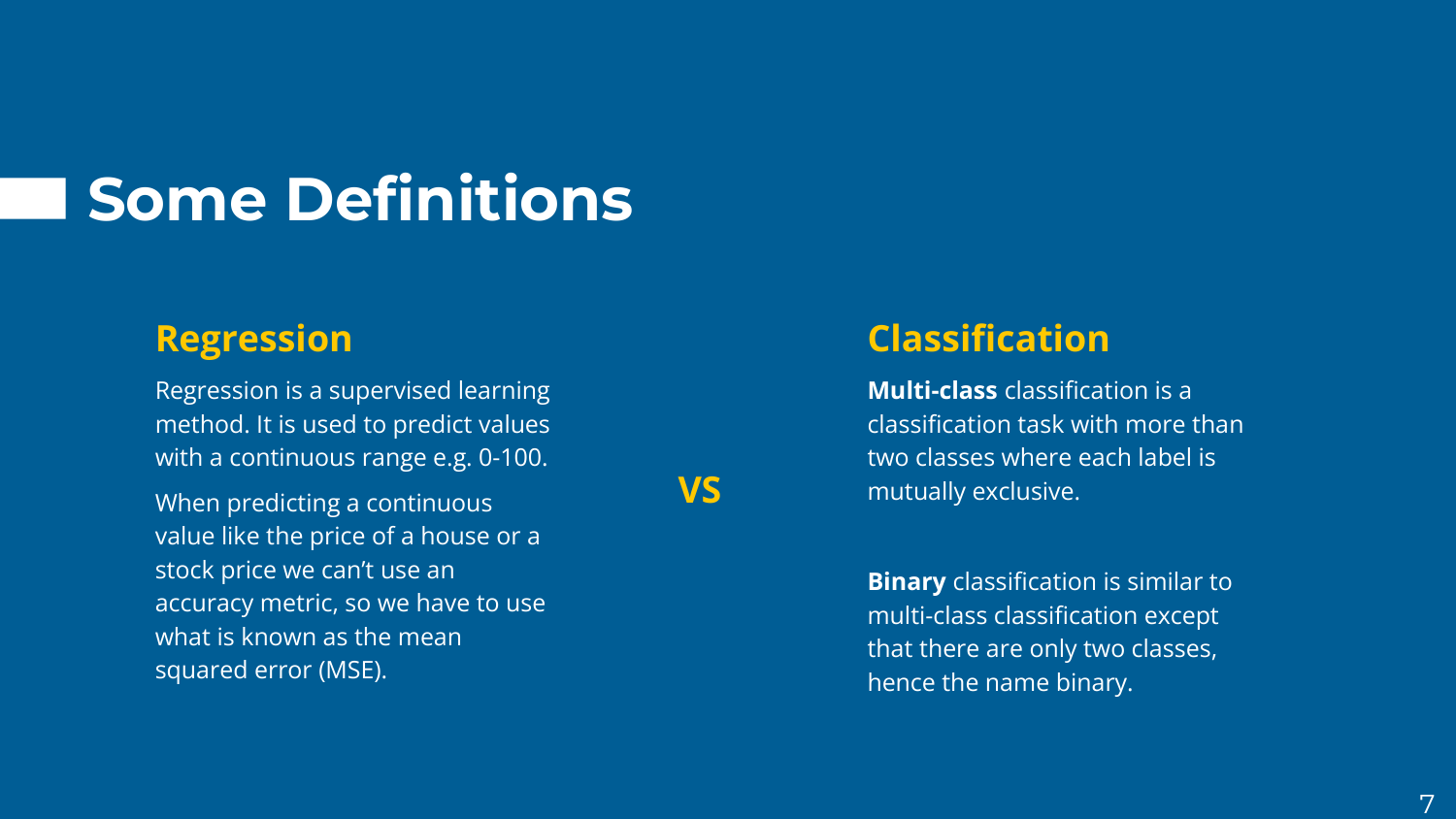

# Some Definitions
Classification
Multi-class classification is a classification task with more than two classes where each label is mutually exclusive.

Binary classification is similar to multi-class classification except that there are only two classes, hence the name binary.

Regression
Regression is a supervised learning method. It is used to predict values with a continuous range e.g. 0-100.
When predicting a continuous value like the price of a house or a stock price we can’t use an accuracy metric, so we have to use what is known as the mean squared error (MSE).
VS

7